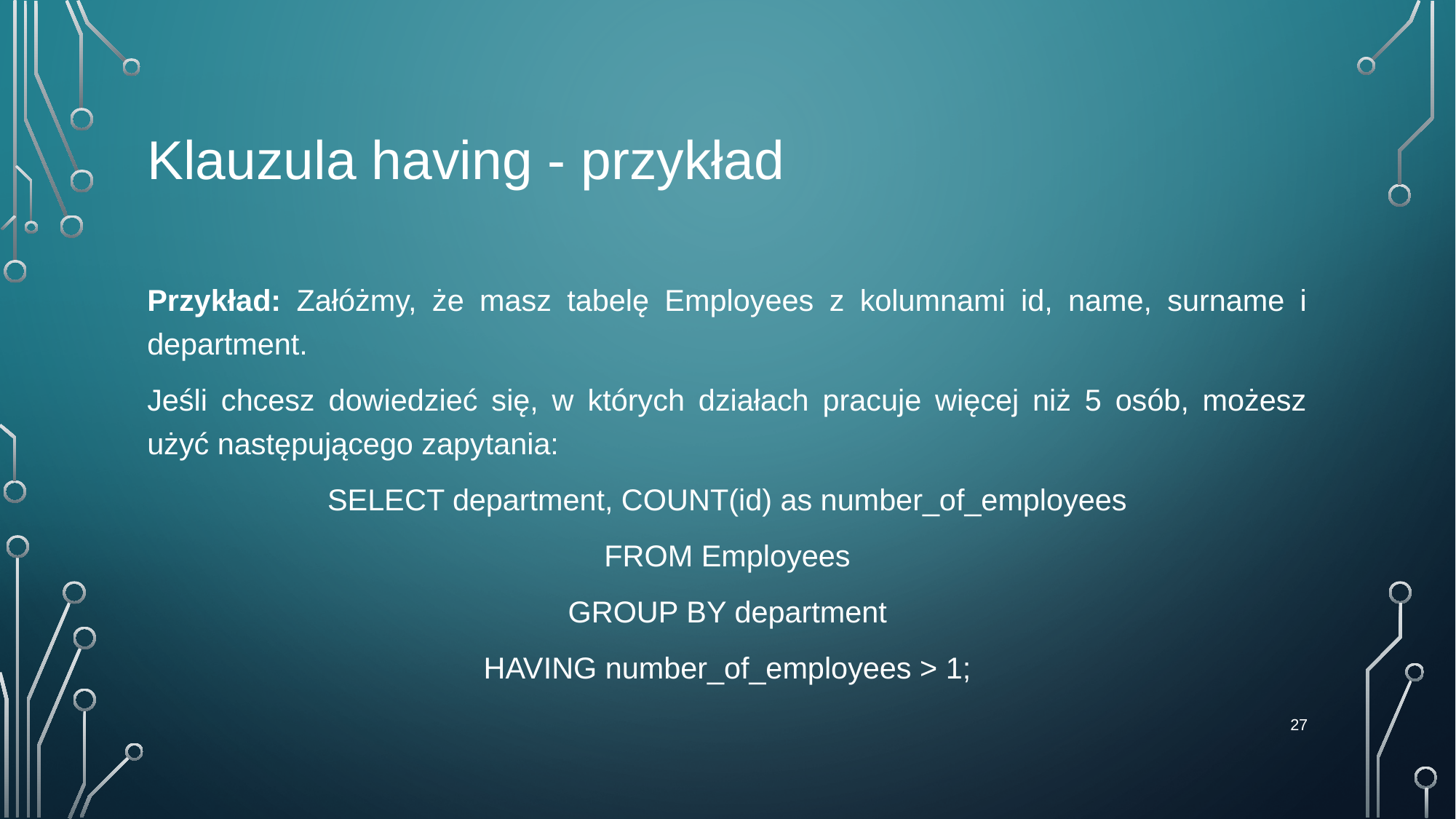

# Klauzula having - przykład
Przykład: Załóżmy, że masz tabelę Employees z kolumnami id, name, surname i department.
Jeśli chcesz dowiedzieć się, w których działach pracuje więcej niż 5 osób, możesz użyć następującego zapytania:
SELECT department, COUNT(id) as number_of_employees
FROM Employees
GROUP BY department
HAVING number_of_employees > 1;
27